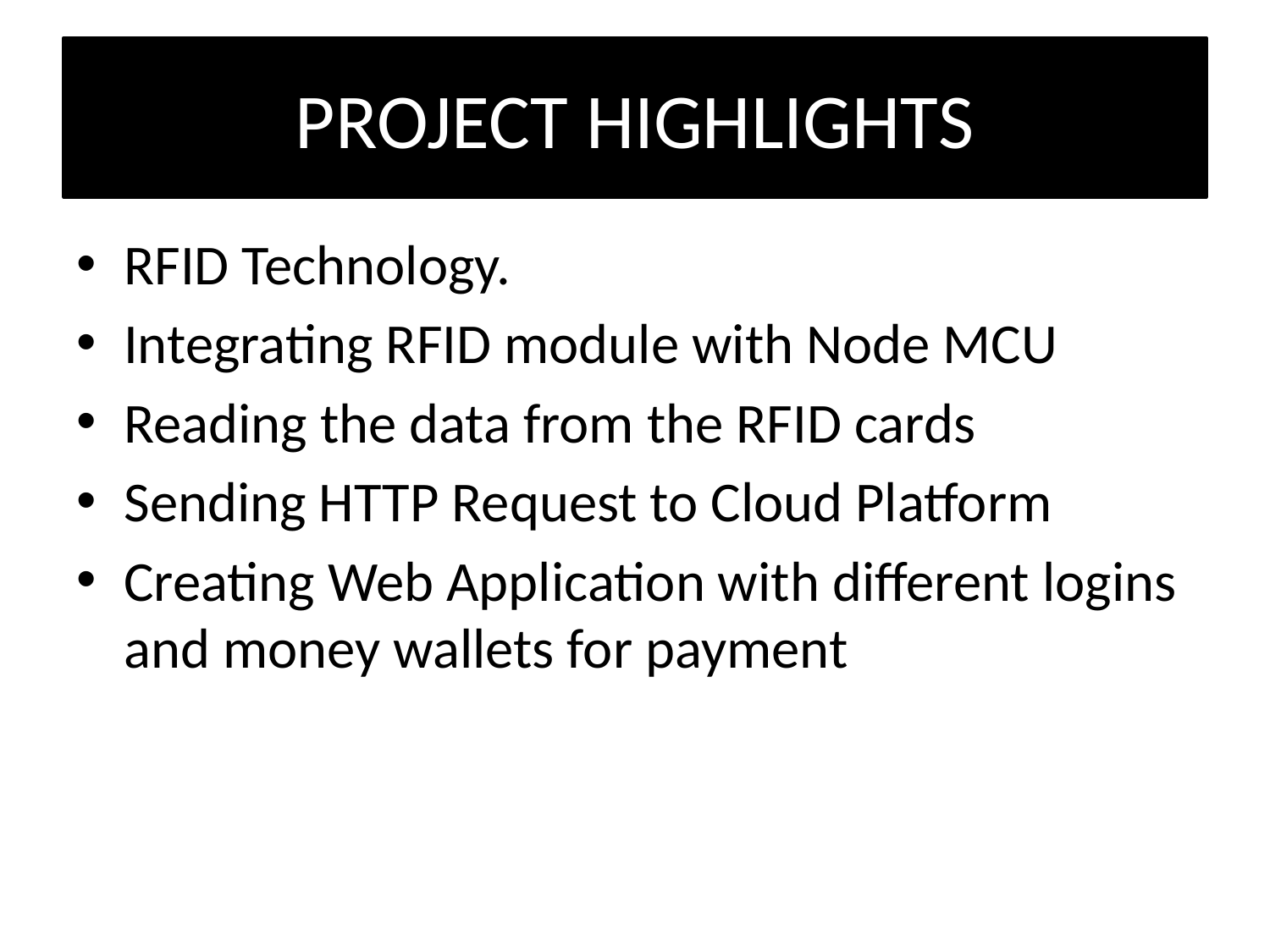

# PROJECT HIGHLIGHTS
RFID Technology.
Integrating RFID module with Node MCU
Reading the data from the RFID cards
Sending HTTP Request to Cloud Platform
Creating Web Application with different logins and money wallets for payment